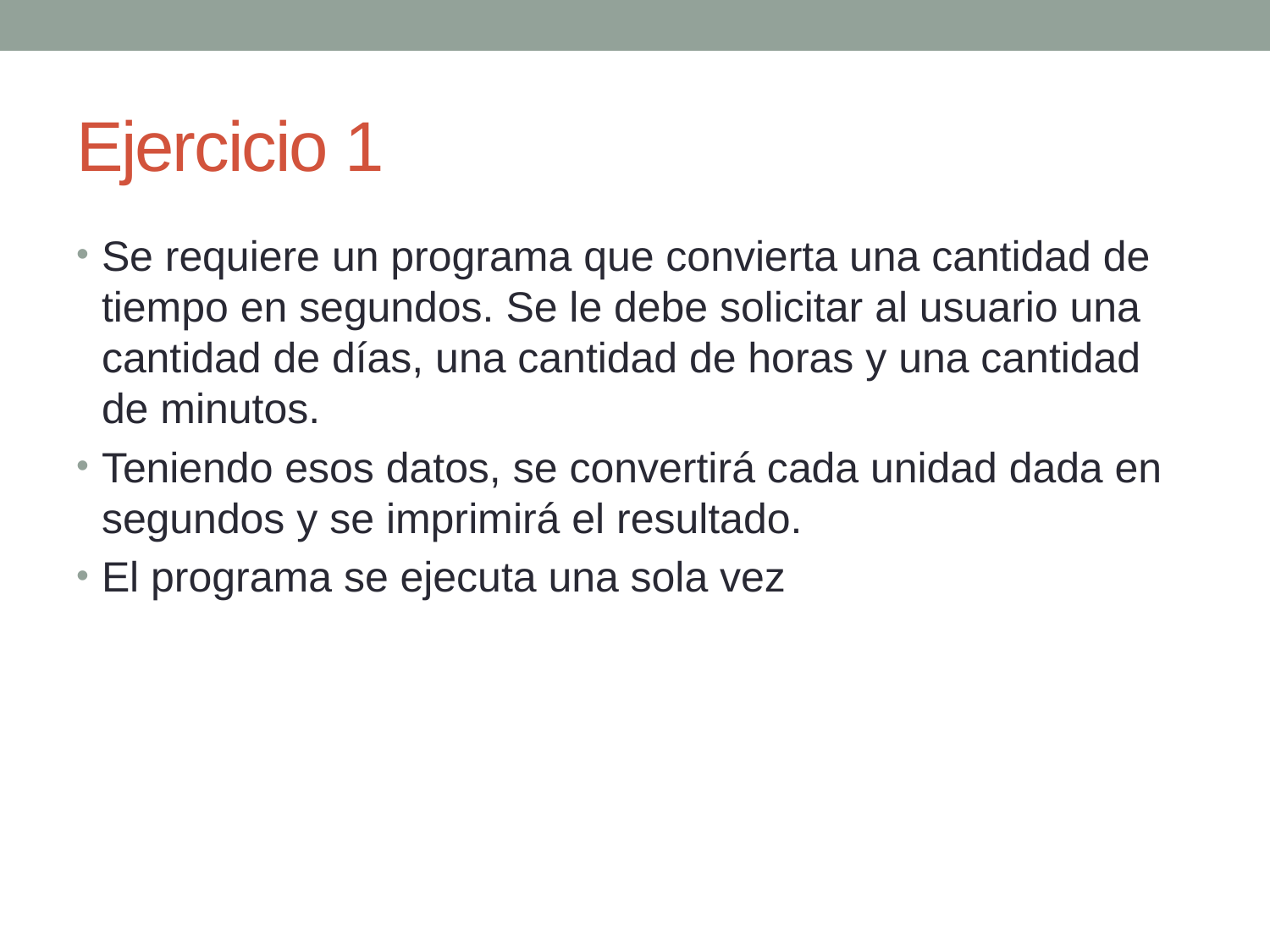

# Ejercicio 1
Se requiere un programa que convierta una cantidad de tiempo en segundos. Se le debe solicitar al usuario una cantidad de días, una cantidad de horas y una cantidad de minutos.
Teniendo esos datos, se convertirá cada unidad dada en segundos y se imprimirá el resultado.
El programa se ejecuta una sola vez